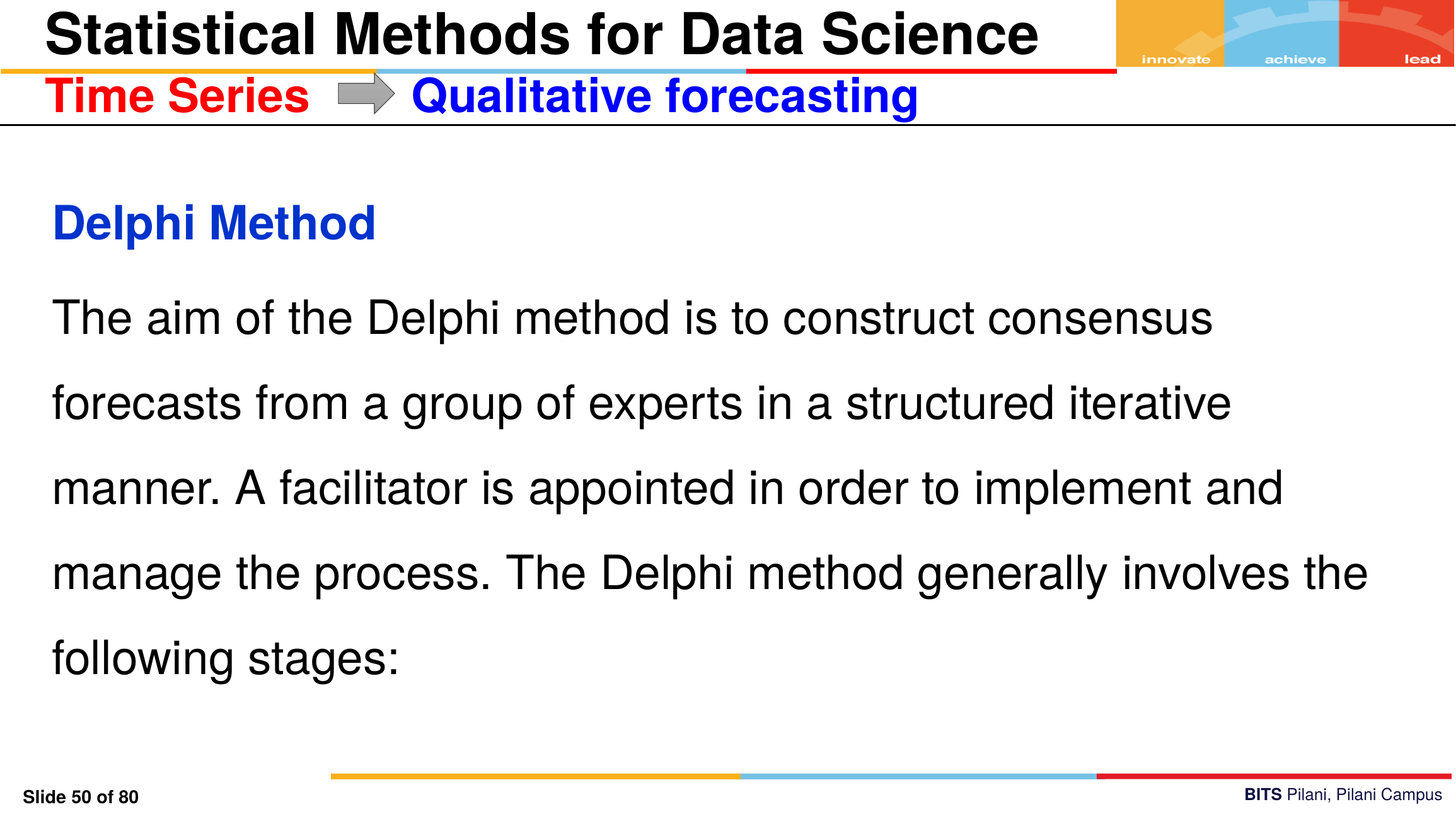

Statistical Methods for Data Science
Time Series
Qualitative forecasting

Delphi Method
The aim of the Delphi method is to construct consensus forecasts from a group of experts in a structured iterative manner. A facilitator is appointed in order to implement and manage the process. The Delphi method generally involves the following stages: